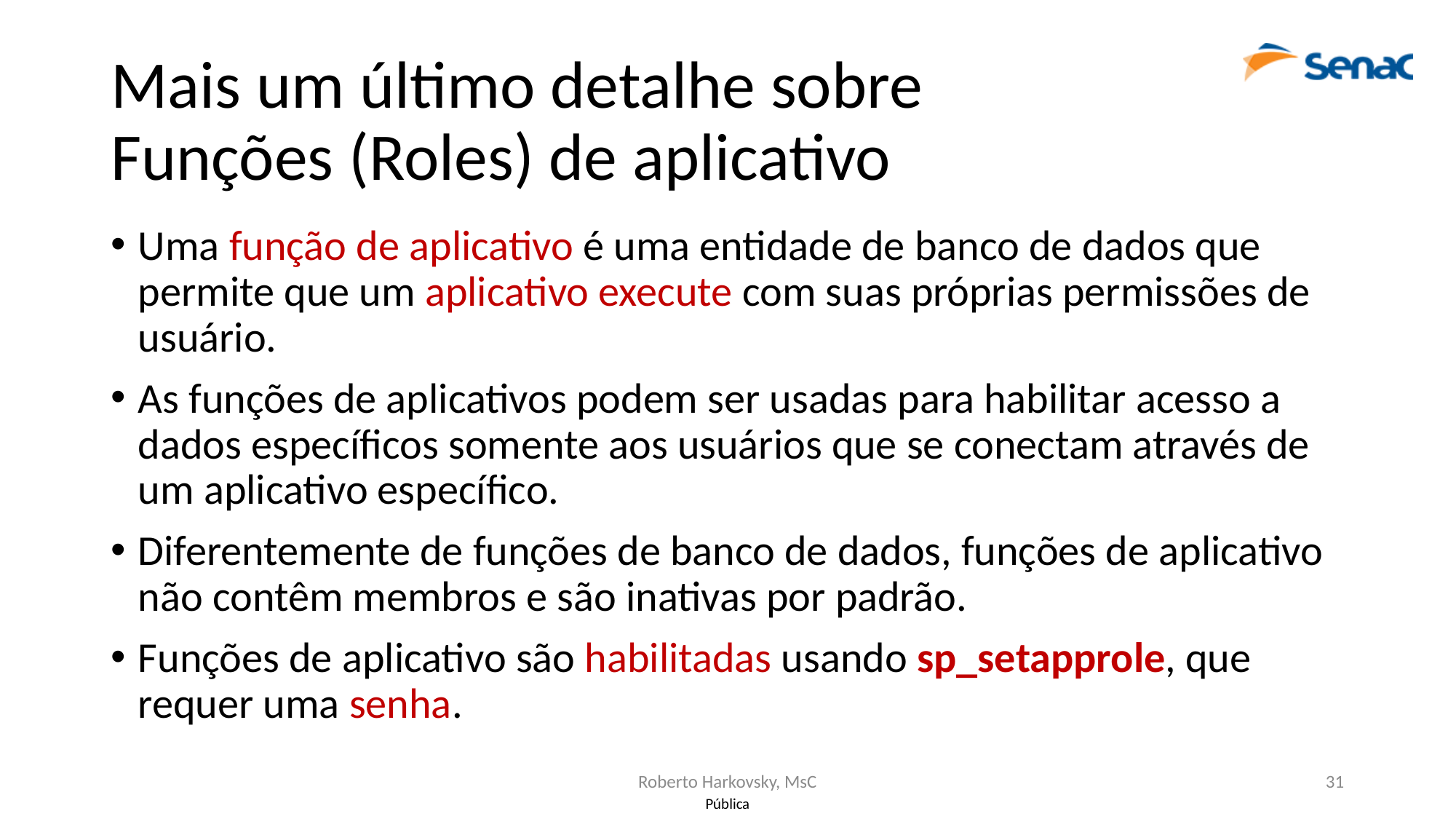

# Mais um último detalhe sobre Funções (Roles) de aplicativo
Uma função de aplicativo é uma entidade de banco de dados que permite que um aplicativo execute com suas próprias permissões de usuário.
As funções de aplicativos podem ser usadas para habilitar acesso a dados específicos somente aos usuários que se conectam através de  um aplicativo específico.
Diferentemente de funções de banco de dados, funções de aplicativo não contêm membros e são inativas por padrão.
Funções de aplicativo são habilitadas usando sp_setapprole, que requer uma senha.
Roberto Harkovsky, MsC
31